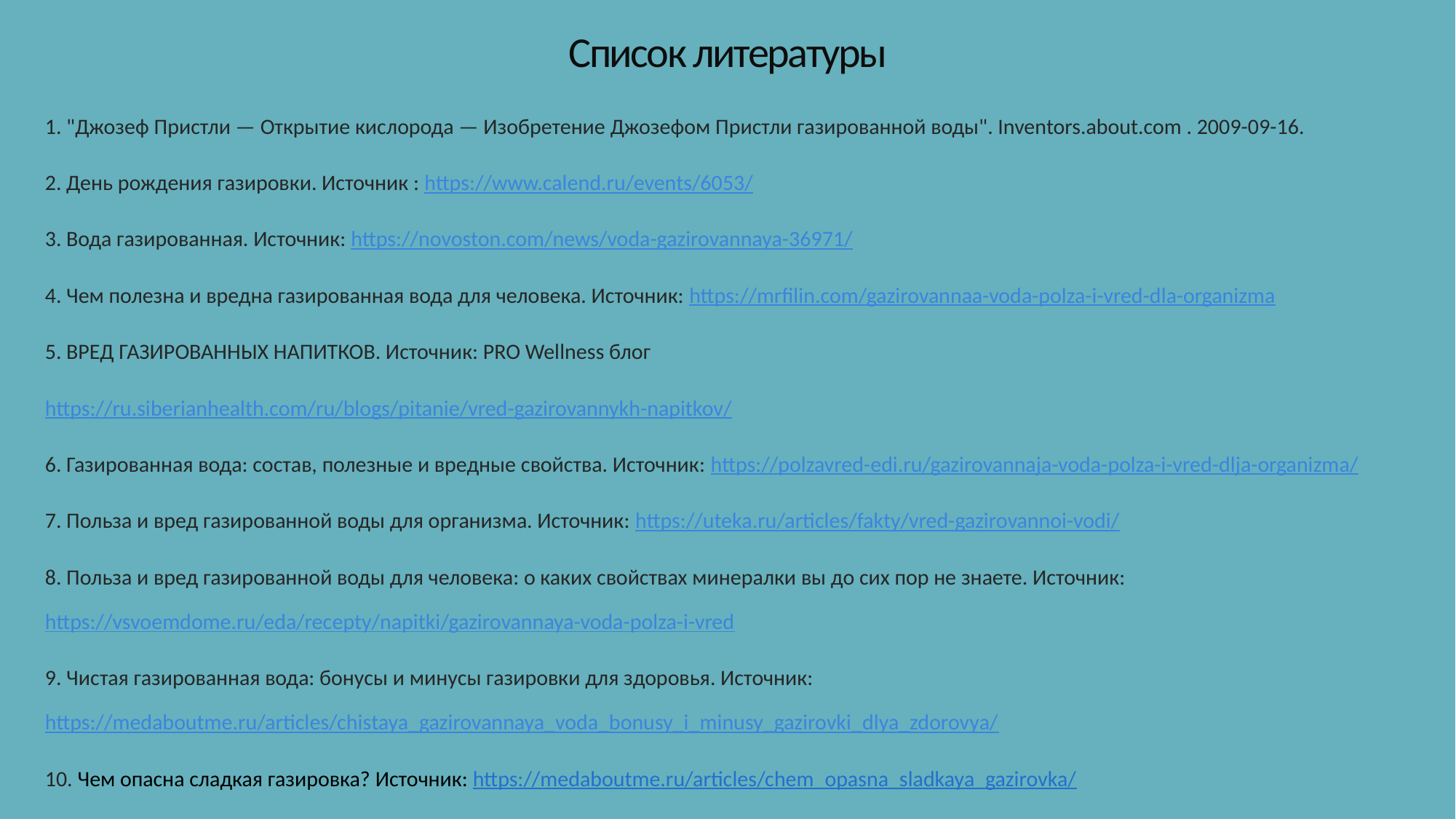

# Список литературы
1. "Джозеф Пристли — Открытие кислорода — Изобретение Джозефом Пристли газированной воды". Inventors.about.com . 2009-09-16.
2. День рождения газировки. Источник : https://www.calend.ru/events/6053/
3. Вода газированная. Источник: https://novoston.com/news/voda-gazirovannaya-36971/
4. Чем полезна и вредна газированная вода для человека. Источник: https://mrfilin.com/gazirovannaa-voda-polza-i-vred-dla-organizma
5. ВРЕД ГАЗИРОВАННЫХ НАПИТКОВ. Источник: PRO Wellness блог
https://ru.siberianhealth.com/ru/blogs/pitanie/vred-gazirovannykh-napitkov/
6. Газированная вода: состав, полезные и вредные свойства. Источник: https://polzavred-edi.ru/gazirovannaja-voda-polza-i-vred-dlja-organizma/
7. Польза и вред газированной воды для организма. Источник: https://uteka.ru/articles/fakty/vred-gazirovannoi-vodi/
8. Польза и вред газированной воды для человека: о каких свойствах минералки вы до сих пор не знаете. Источник: https://vsvoemdome.ru/eda/recepty/napitki/gazirovannaya-voda-polza-i-vred
9. Чистая газированная вода: бонусы и минусы газировки для здоровья. Источник: https://medaboutme.ru/articles/chistaya_gazirovannaya_voda_bonusy_i_minusy_gazirovki_dlya_zdorovya/
10. Чем опасна сладкая газировка? Источник: https://medaboutme.ru/articles/chem_opasna_sladkaya_gazirovka/